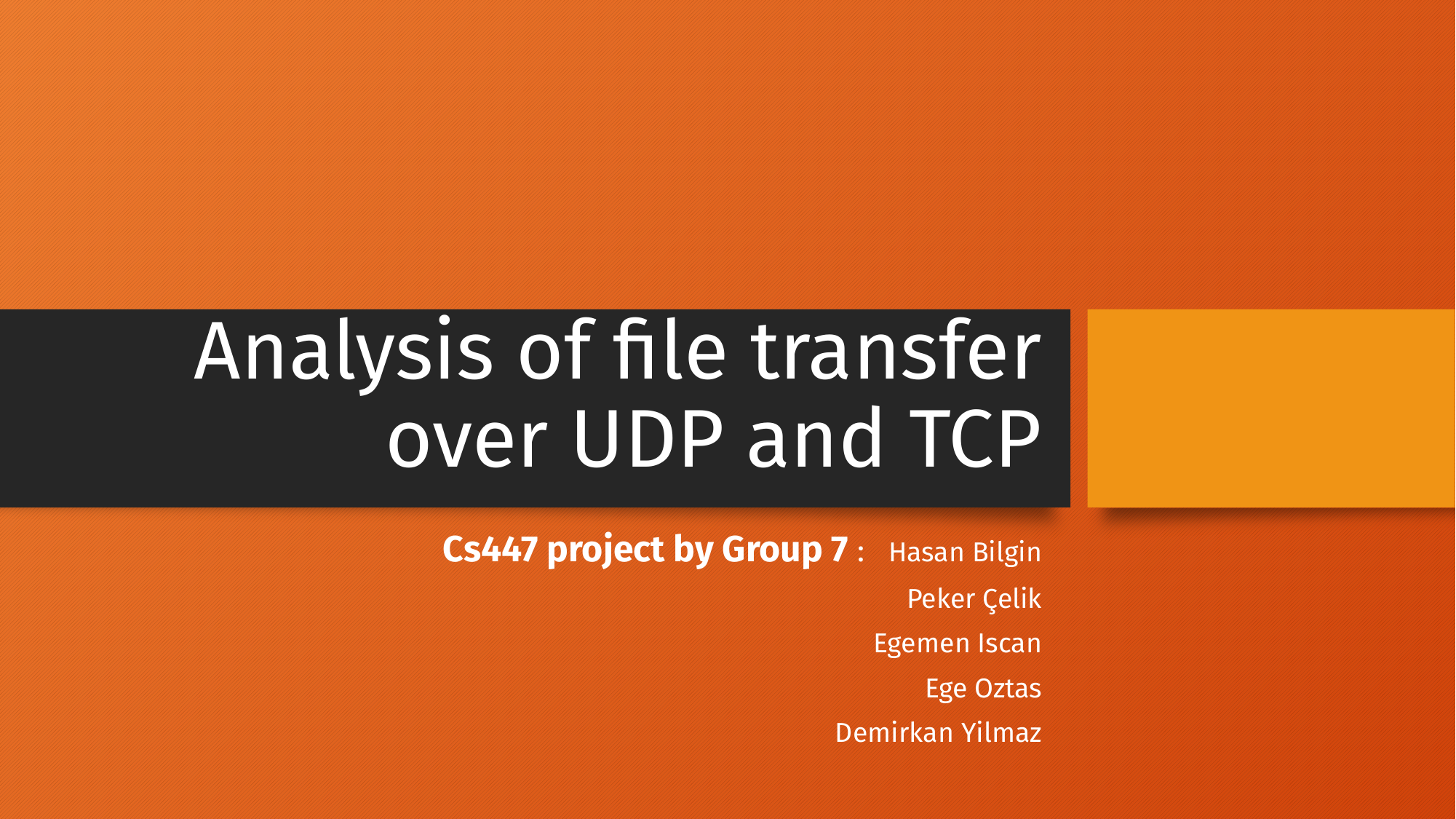

# Analysis of file transfer over UDP and TCP
Cs447 project by Group 7 :   Hasan Bilgin
Peker Çelik
Egemen Iscan
Ege Oztas
Demirkan Yilmaz